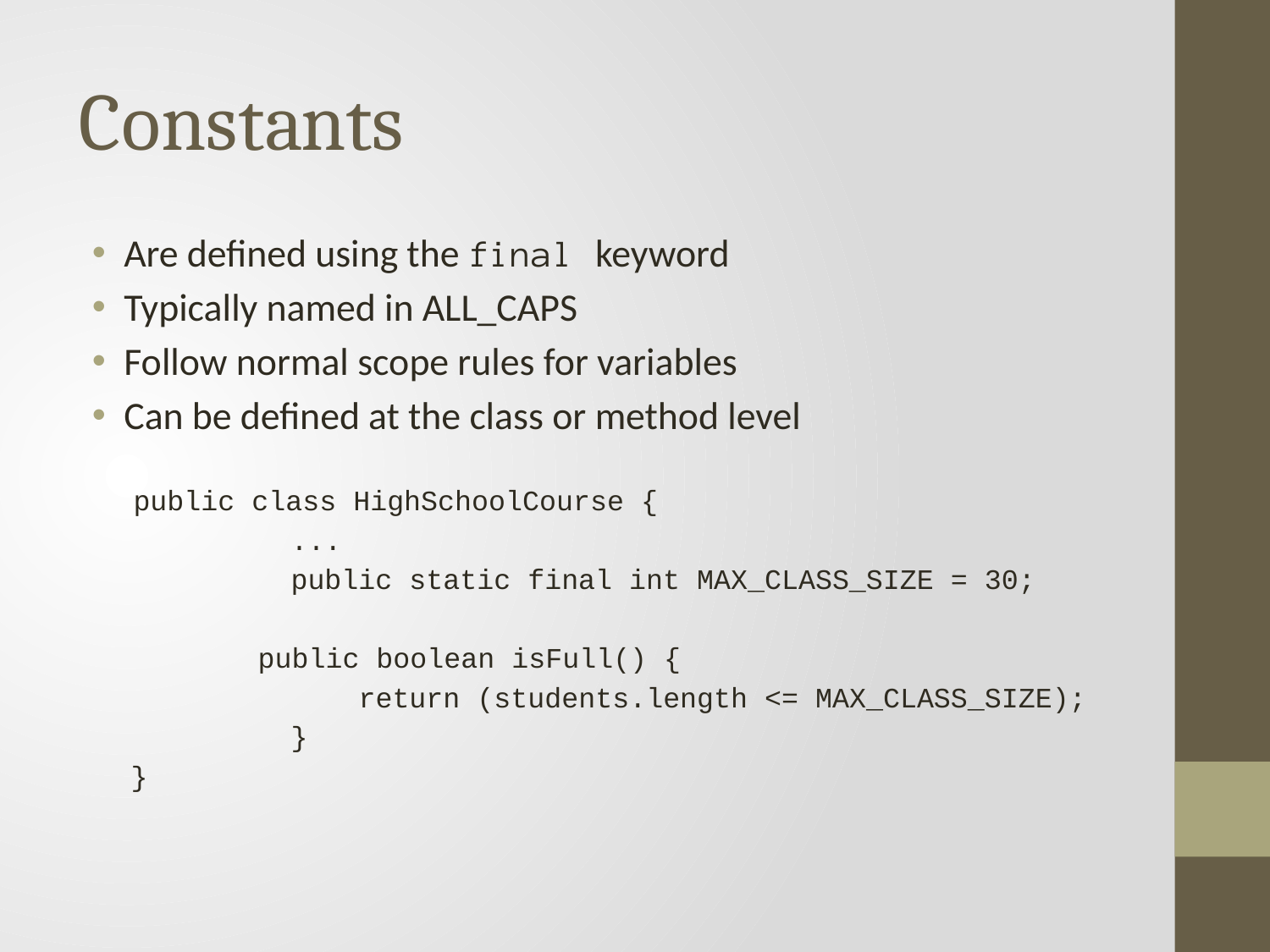

# Constants
Are defined using the final keyword
Typically named in ALL_CAPS
Follow normal scope rules for variables
Can be defined at the class or method level

public class HighSchoolCourse {
	...
	public static final int MAX_CLASS_SIZE = 30;

	public boolean isFull() {
	    return (students.length <= MAX_CLASS_SIZE);
	}
}